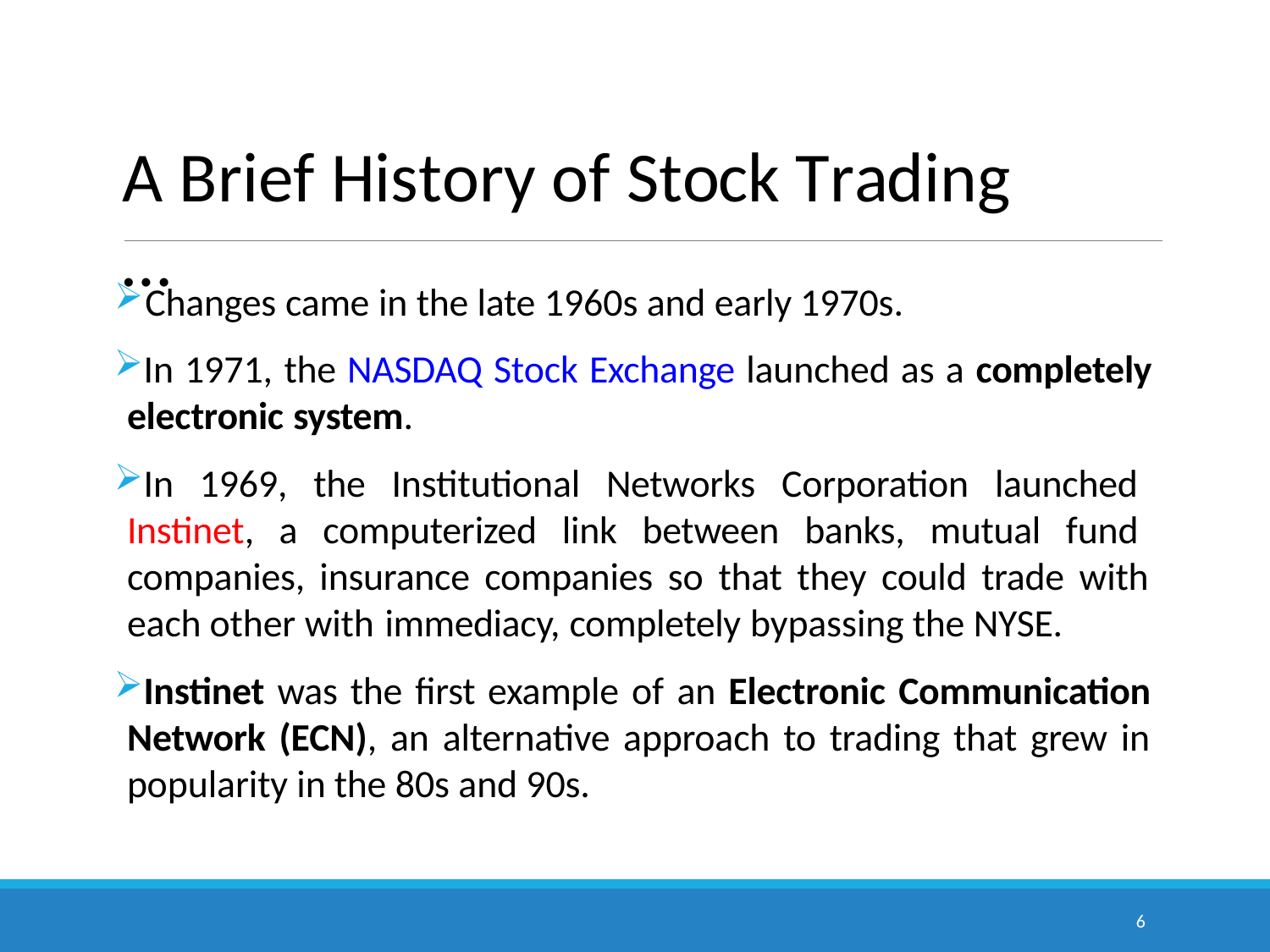

# A Brief History of Stock Trading …
Changes came in the late 1960s and early 1970s.
In 1971, the NASDAQ Stock Exchange launched as a completely  electronic system.
In 1969, the Institutional Networks Corporation launched  Instinet, a computerized link between banks, mutual fund  companies, insurance companies so that they could trade with  each other with immediacy, completely bypassing the NYSE.
Instinet was the first example of an Electronic Communication  Network (ECN), an alternative approach to trading that grew in  popularity in the 80s and 90s.
6